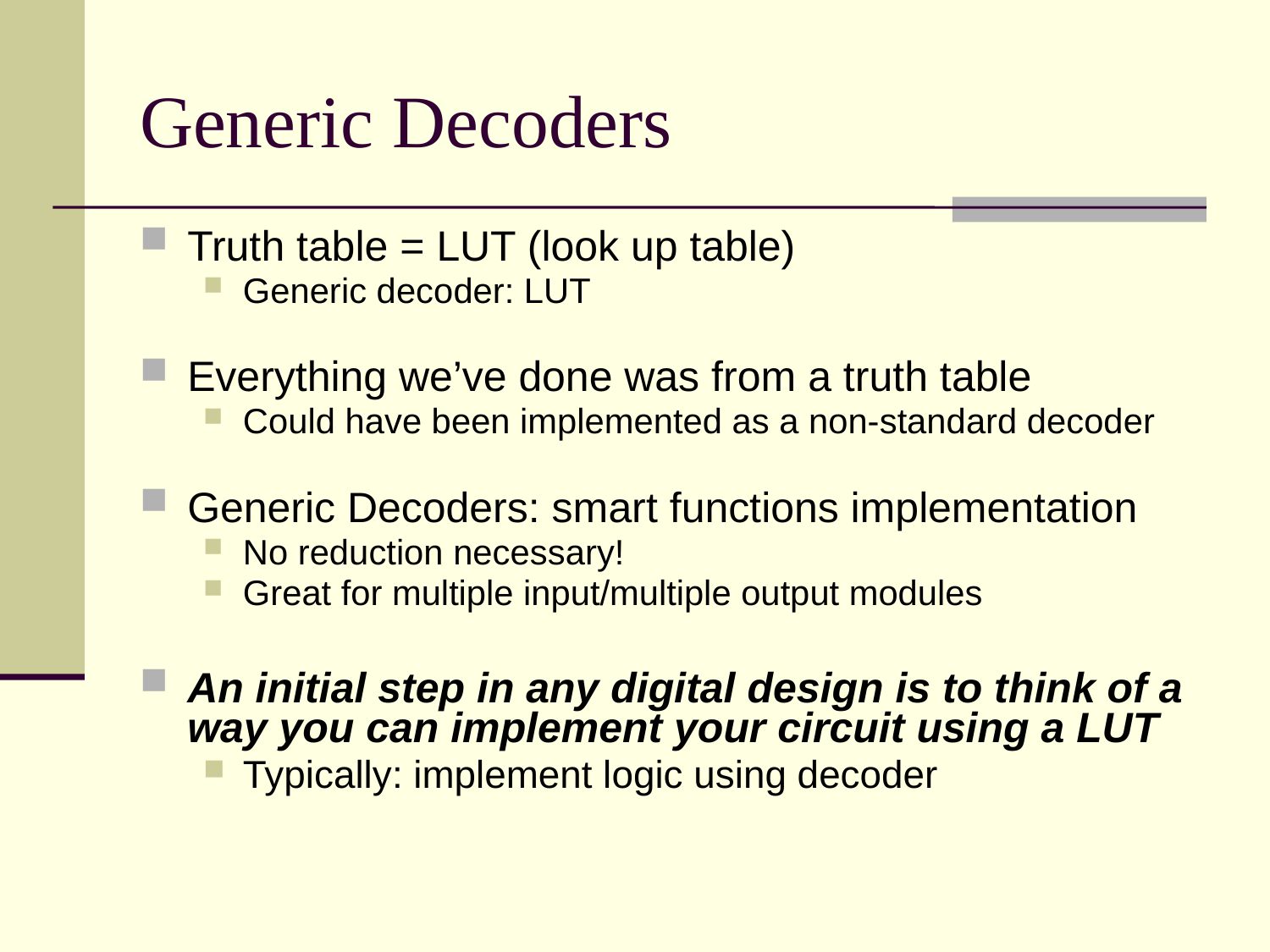

# Generic Decoders
Truth table = LUT (look up table)
Generic decoder: LUT

Everything we’ve done was from a truth table
Could have been implemented as a non-standard decoder

Generic Decoders: smart functions implementation
No reduction necessary!
Great for multiple input/multiple output modules

An initial step in any digital design is to think of a way you can implement your circuit using a LUT
Typically: implement logic using decoder